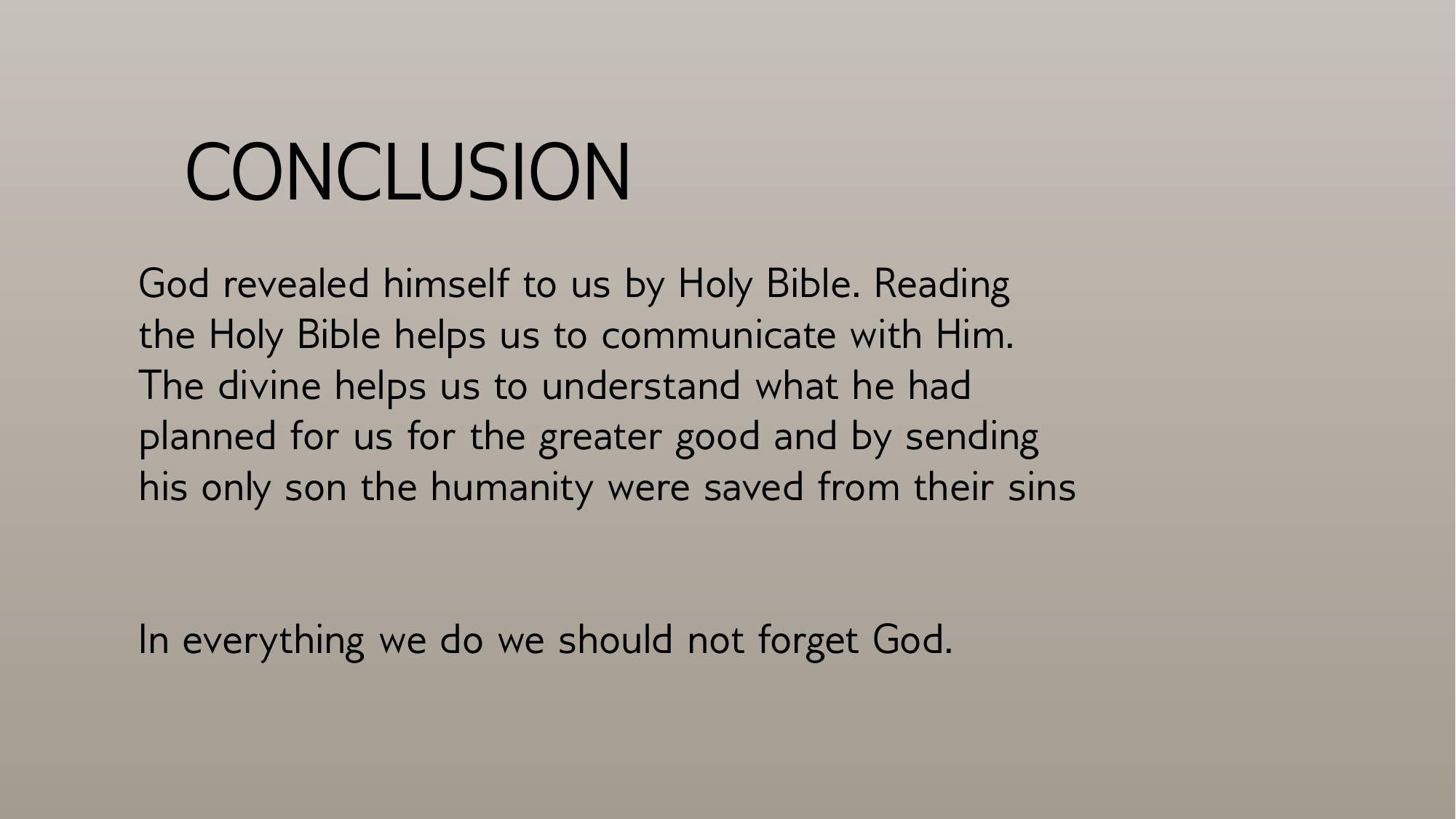

CONCLUSION
God revealed himself to us by Holy Bible. Reading the Holy Bible helps us to communicate with Him. The divine helps us to understand what he had planned for us for the greater good and by sending his only son the humanity were saved from their sins

In everything we do we should not forget God.